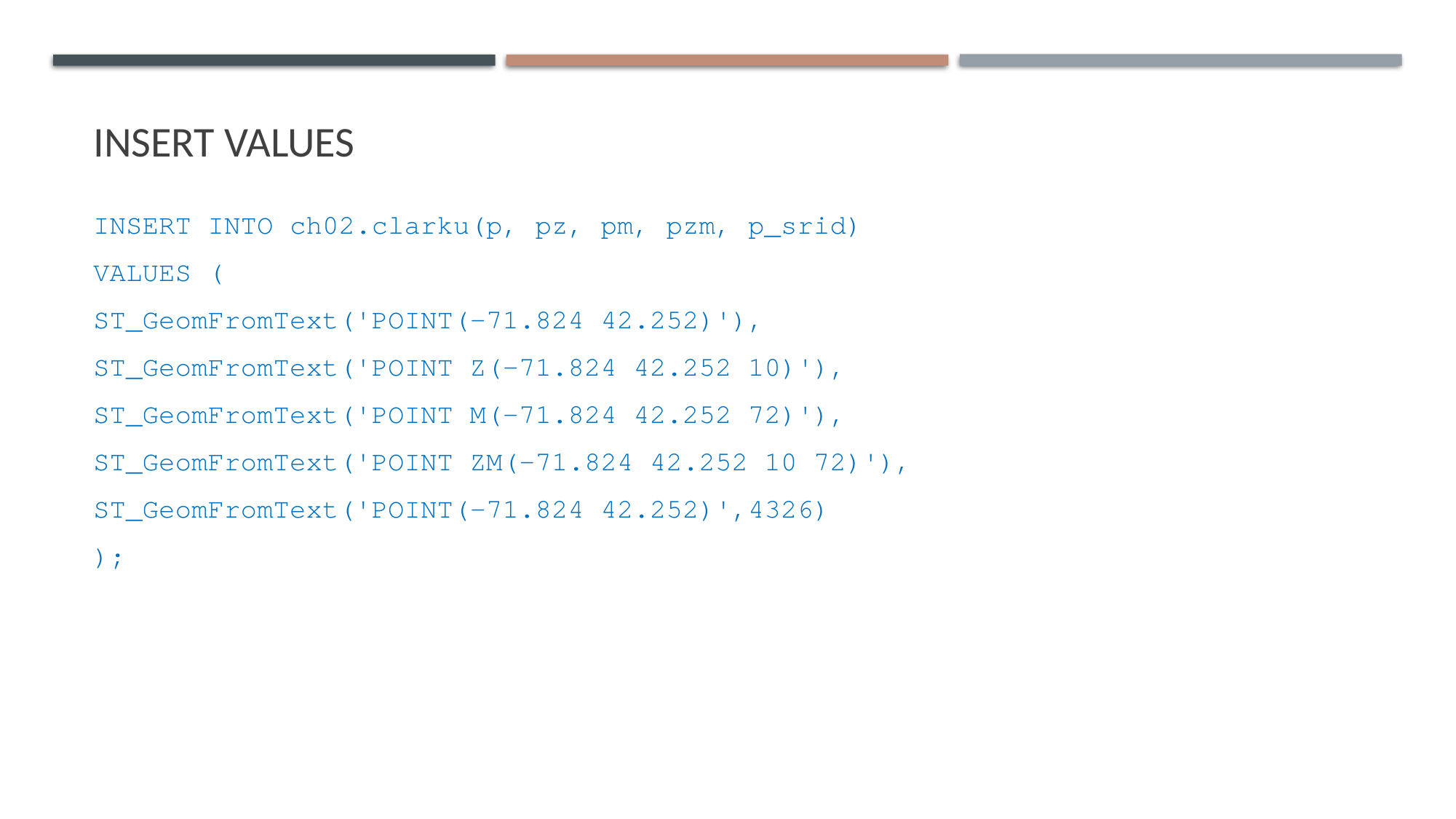

Insert values
INSERT INTO ch02.clarku(p, pz, pm, pzm, p_srid)
VALUES (
ST_GeomFromText('POINT(-71.824 42.252)'),
ST_GeomFromText('POINT Z(-71.824 42.252 10)'),
ST_GeomFromText('POINT M(-71.824 42.252 72)'),
ST_GeomFromText('POINT ZM(-71.824 42.252 10 72)'),
ST_GeomFromText('POINT(-71.824 42.252)',4326)
);